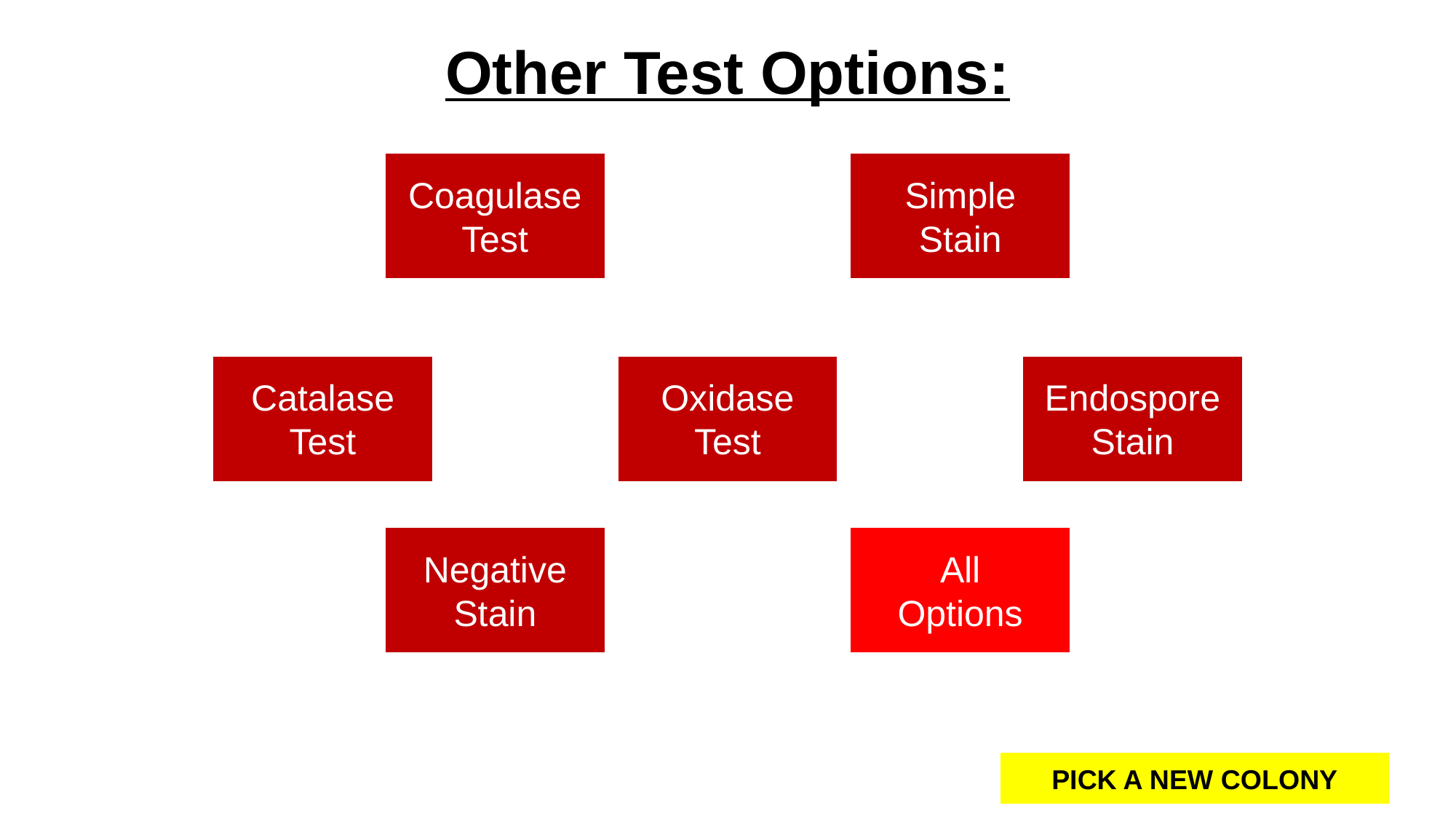

Other Test Options:
Coagulase Test
Simple Stain
Catalase Test
Oxidase Test
Endospore Stain
Negative Stain
All
Options
PICK A NEW COLONY